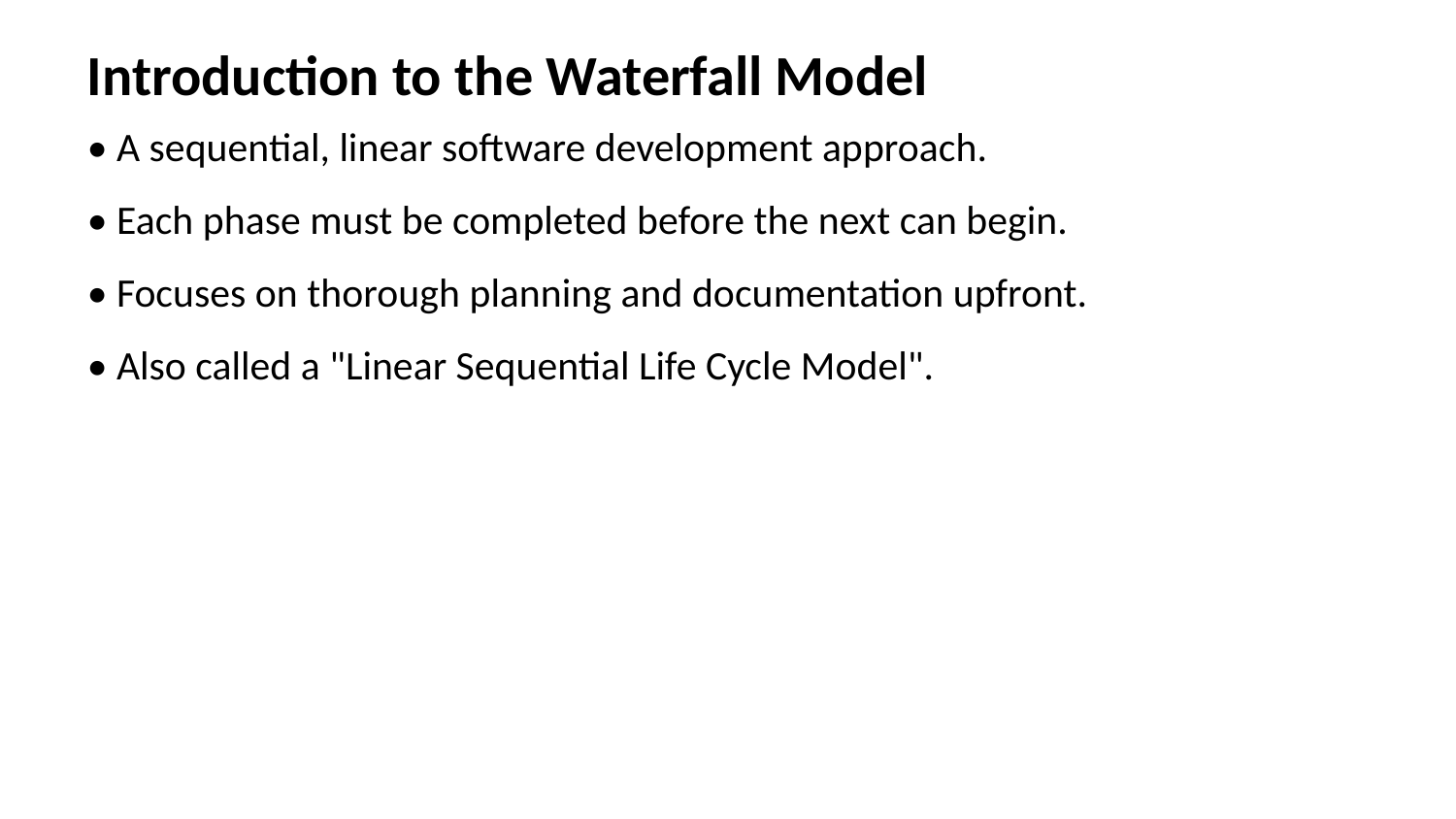

Introduction to the Waterfall Model
• A sequential, linear software development approach.
• Each phase must be completed before the next can begin.
• Focuses on thorough planning and documentation upfront.
• Also called a "Linear Sequential Life Cycle Model".